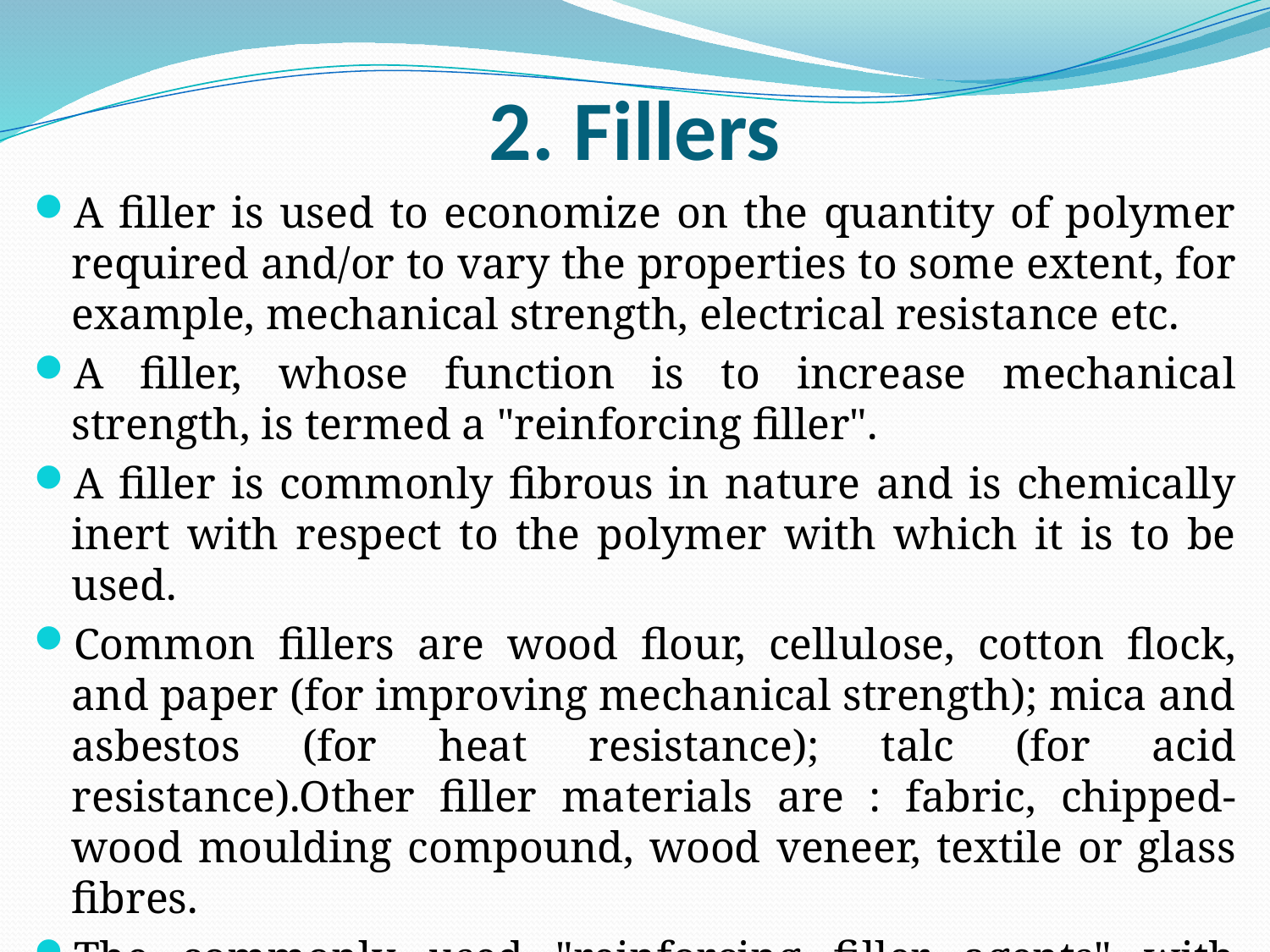

# 2. Fillers
A filler is used to economize on the quantity of polymer required and/or to vary the properties to some extent, for example, mechanical strength, electrical resistance etc.
A filler, whose function is to increase mechanical strength, is termed a "reinforcing filler".
A filler is commonly fibrous in nature and is chemically inert with respect to the polymer with which it is to be used.
Common fillers are wood flour, cellulose, cotton flock, and paper (for improving mechanical strength); mica and asbestos (for heat resistance); talc (for acid resistance).Other filler materials are : fabric, chipped-wood moulding compound, wood veneer, textile or glass fibres.
The commonly used "reinforcing filler agents" with plastics are : fibres/filaments of glass, graphite or boron.